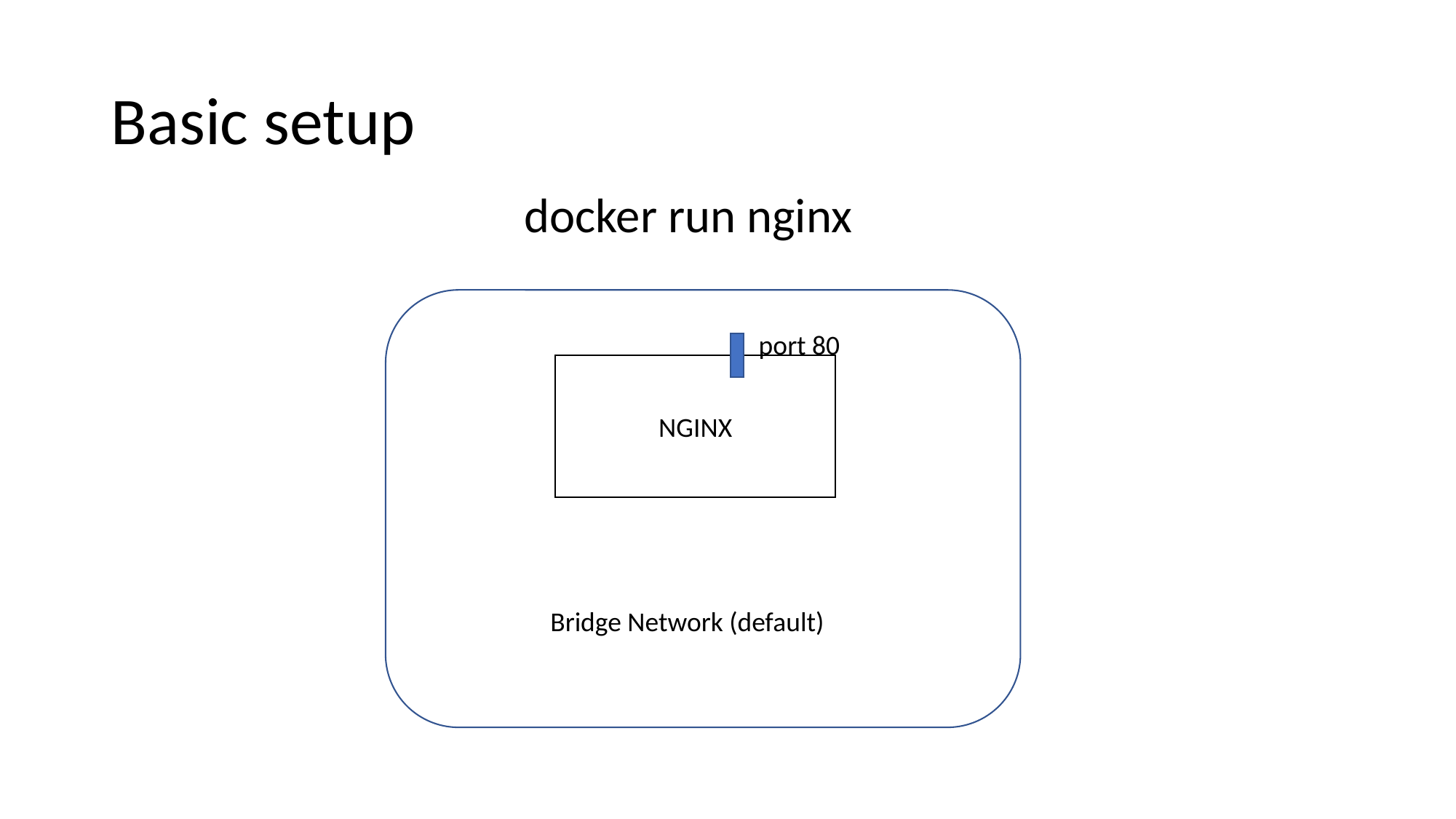

# Basic setup
docker run nginx

port 80

NGINX
Bridge Network (default)